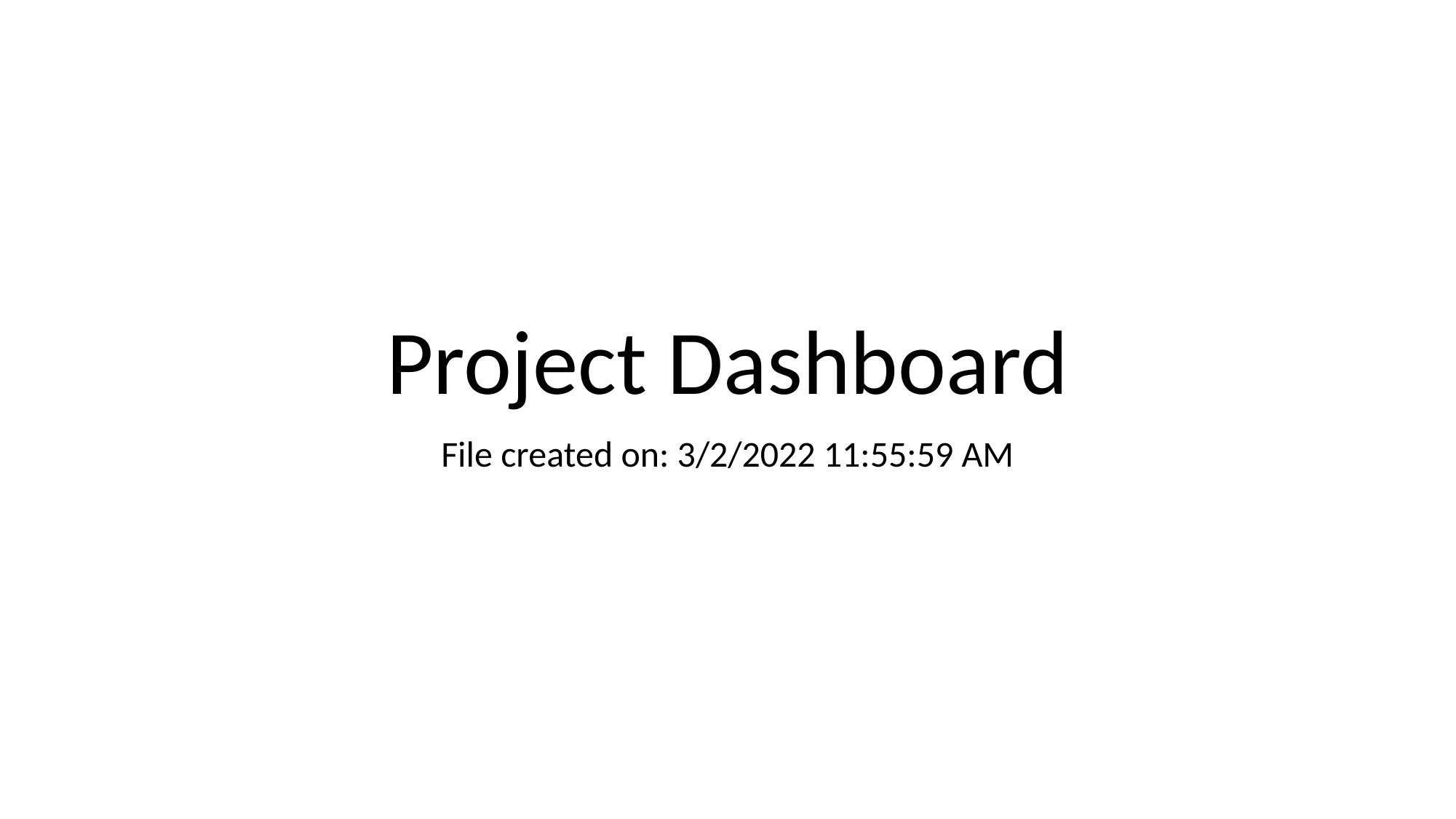

# Project Dashboard
File created on: 3/2/2022 11:55:59 AM